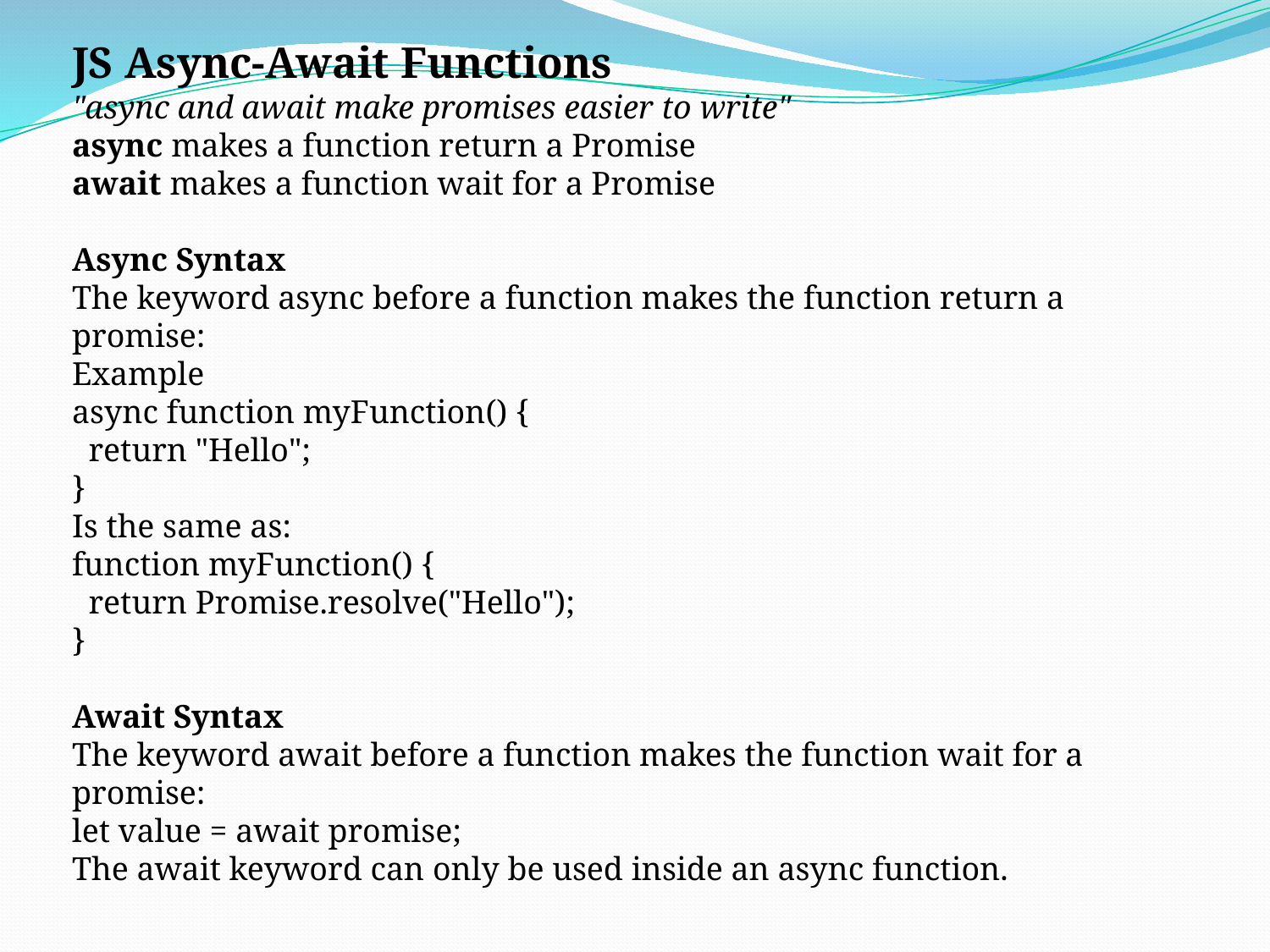

JS Async-Await Functions
"async and await make promises easier to write"
async makes a function return a Promise
await makes a function wait for a Promise

Async Syntax
The keyword async before a function makes the function return a promise:
Example
async function myFunction() {
  return "Hello";
}
Is the same as:
function myFunction() {
  return Promise.resolve("Hello");
}

Await Syntax
The keyword await before a function makes the function wait for a promise:
let value = await promise;
The await keyword can only be used inside an async function.